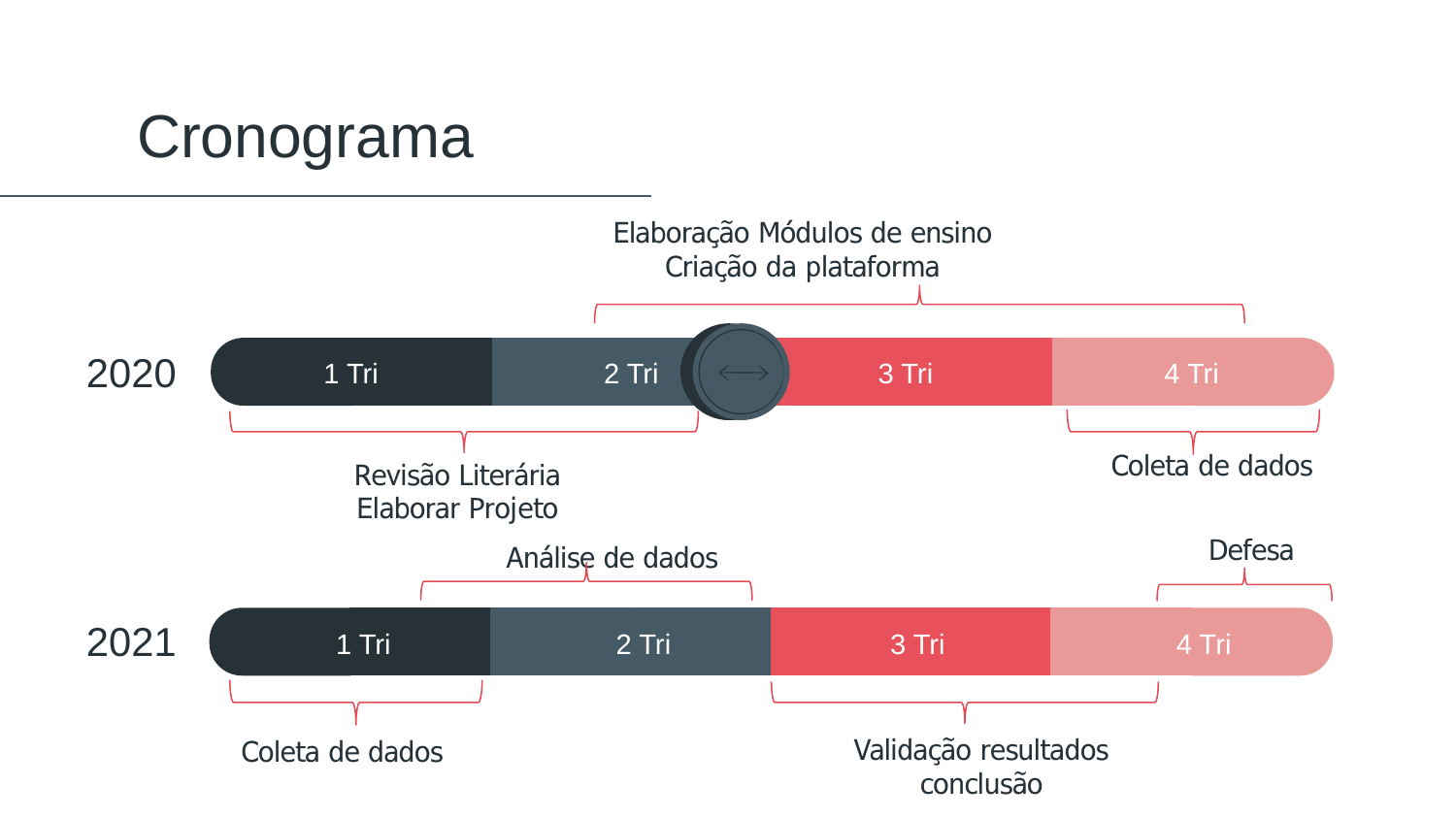

# Cronograma

Elaboração Módulos de ensino
Criação da plataforma

2020
3 Tri
1 Tri
2 Tri
4 Tri

Coleta de dados
Revisão Literária
Elaborar Projeto

Defesa
Análise de dados

2021
3 Tri
1 Tri
2 Tri
4 Tri

Validação resultados conclusão
Coleta de dados